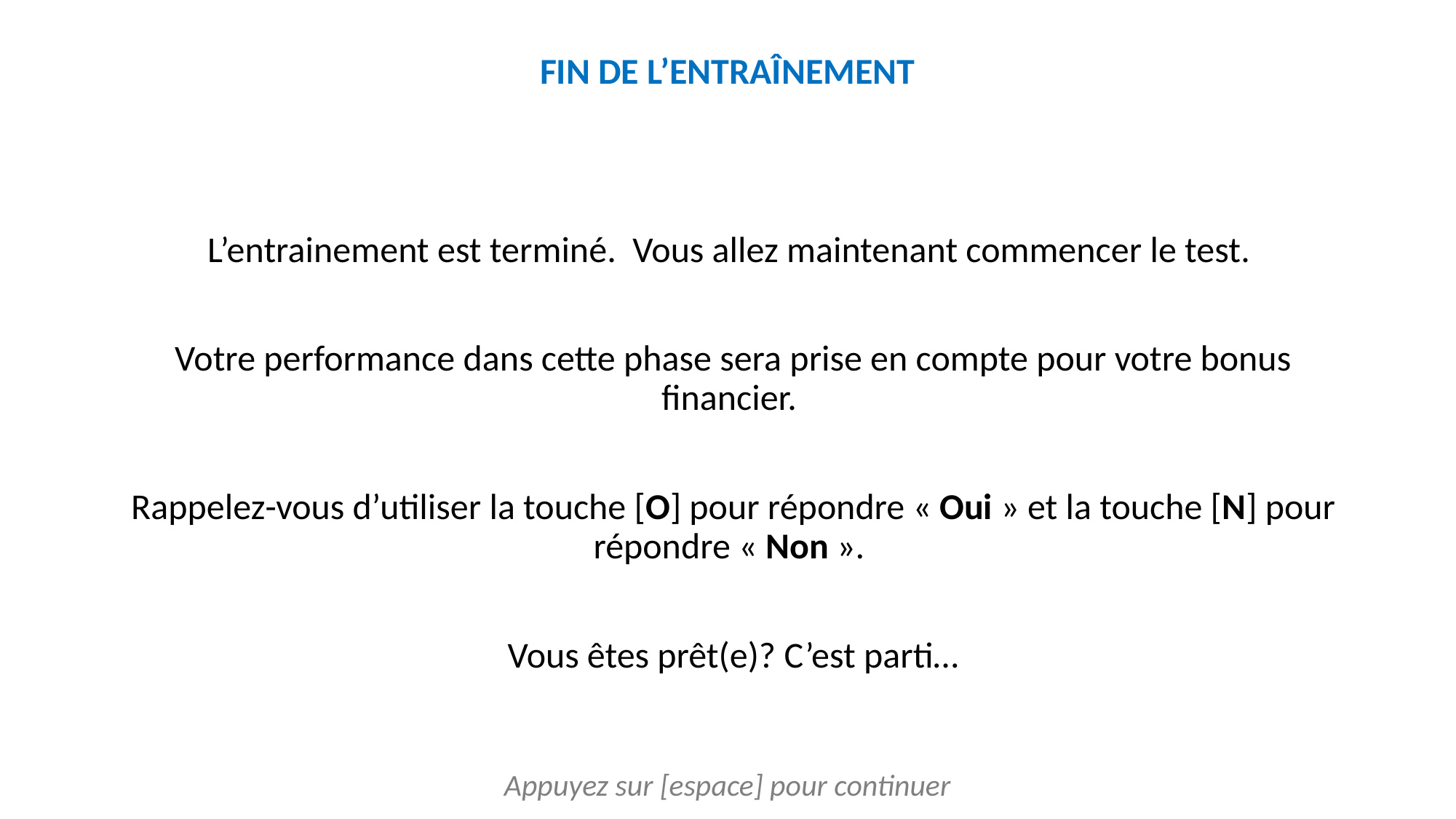

FIN DE L’ENTRAÎNEMENT

L’entrainement est terminé.  Vous allez maintenant commencer le test.

Votre performance dans cette phase sera prise en compte pour votre bonus financier.

Rappelez-vous d’utiliser la touche [O] pour répondre « Oui » et la touche [N] pour répondre « Non ».

Vous êtes prêt(e)? C’est parti…

Appuyez sur [espace] pour continuer